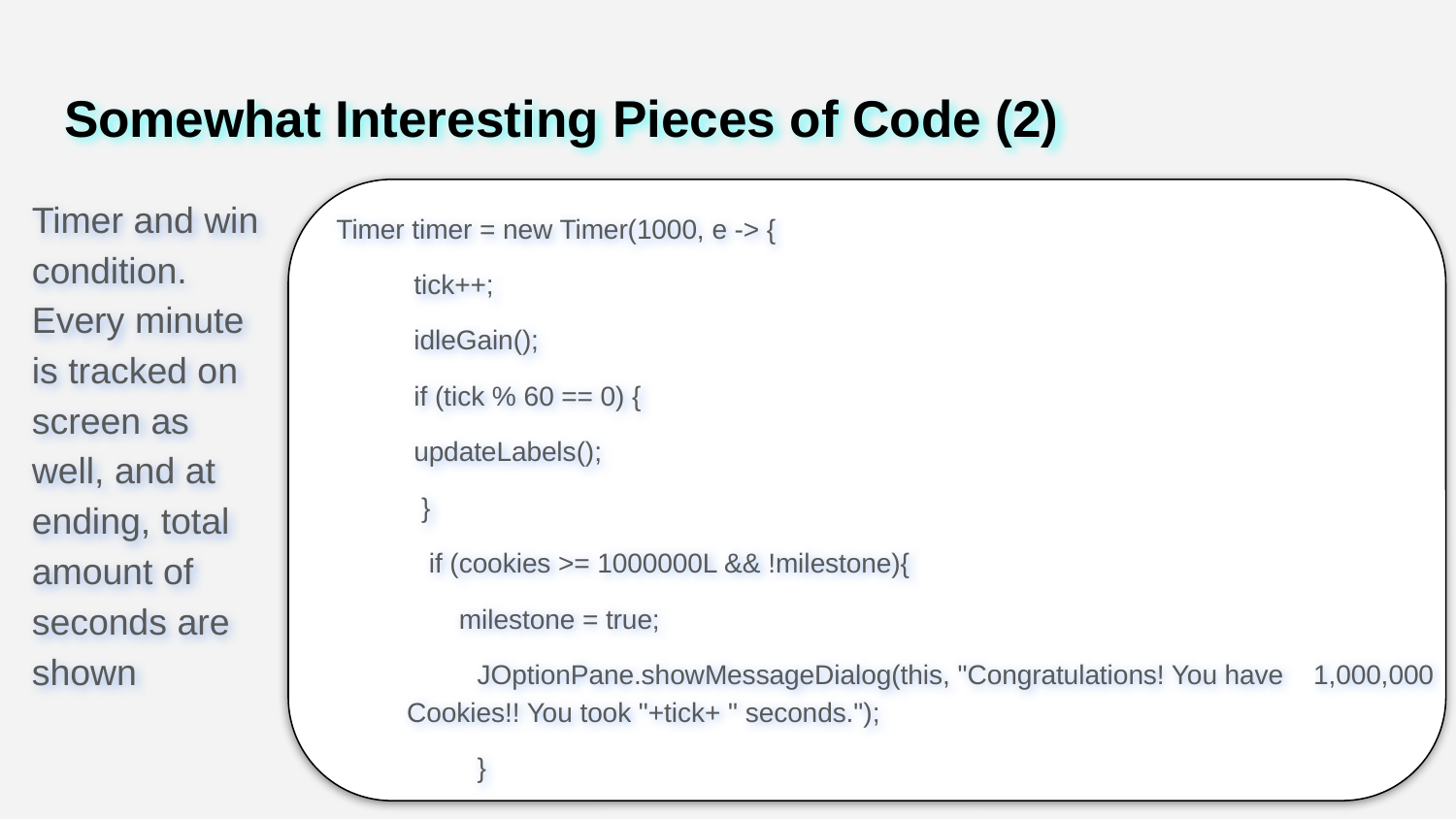

# Somewhat Interesting Pieces of Code (2)
Timer and win condition. Every minute is tracked on screen as well, and at ending, total amount of seconds are shown

Timer timer = new Timer(1000, e -> {
            		tick++;
            		idleGain();
            		if (tick % 60 == 0) {
            	   	updateLabels();
           		 }
          		  if (cookies >= 1000000L && !milestone){
          		      milestone = true;
JOptionPane.showMessageDialog(this, "Congratulations! You have    1,000,000    Cookies!! You took "+tick+ " seconds.");
}